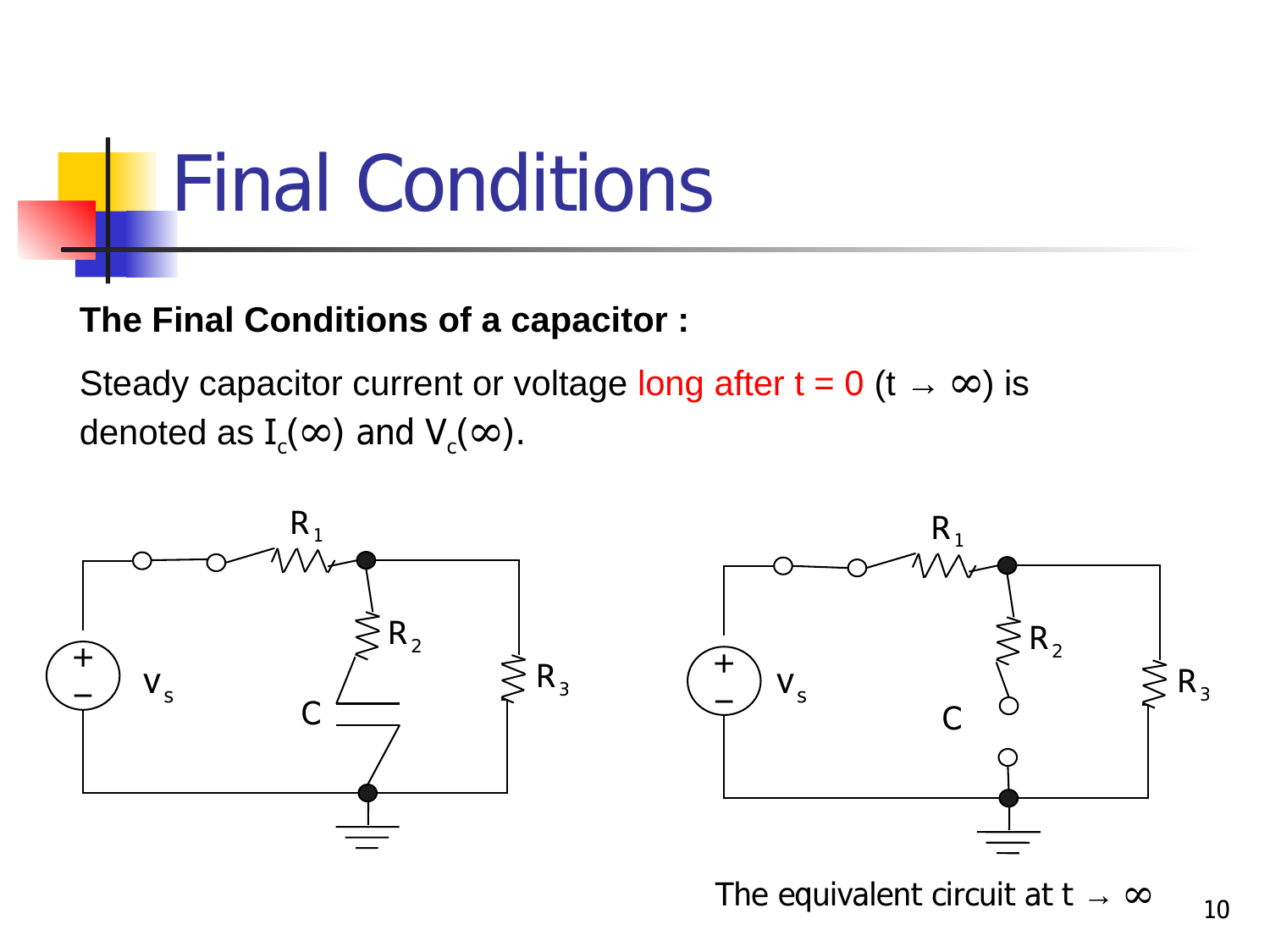

# Final Conditions
The Final Conditions of a capacitor :

Steady capacitor current or voltage long after t = 0 (t → ∞) is
denoted as Ic(∞) and Vc(∞).
 R1

R2

vs

+
–

R3

C

 R1

vs

+
–

R2

R3

C

10
The equivalent circuit at t → ∞